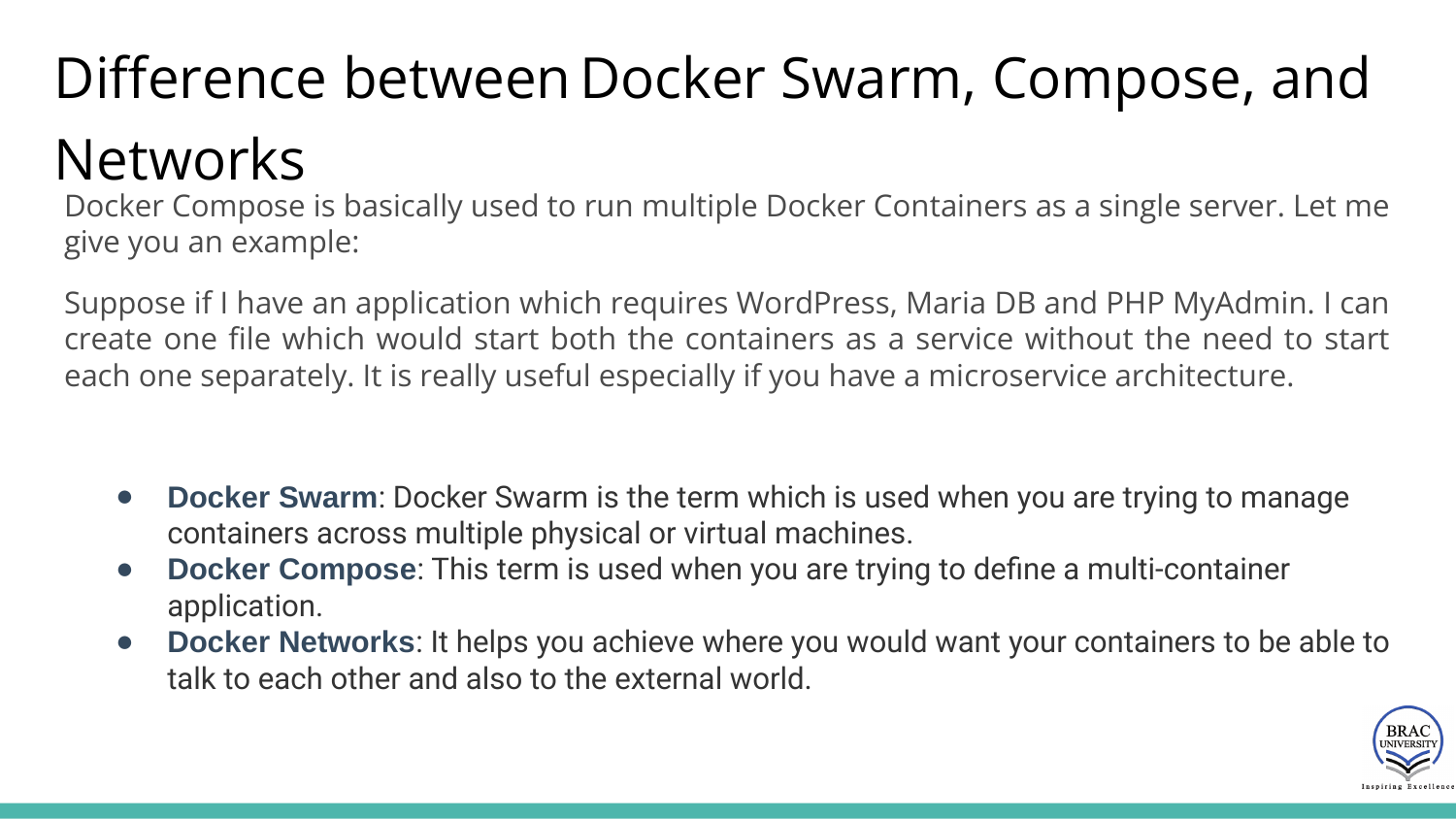

# Difference between Docker Swarm, Compose, and Networks
Docker Compose is basically used to run multiple Docker Containers as a single server. Let me give you an example:
Suppose if I have an application which requires WordPress, Maria DB and PHP MyAdmin. I can create one file which would start both the containers as a service without the need to start each one separately. It is really useful especially if you have a microservice architecture.

Docker Swarm: Docker Swarm is the term which is used when you are trying to manage containers across multiple physical or virtual machines.
Docker Compose: This term is used when you are trying to define a multi-container application.
Docker Networks: It helps you achieve where you would want your containers to be able to talk to each other and also to the external world.